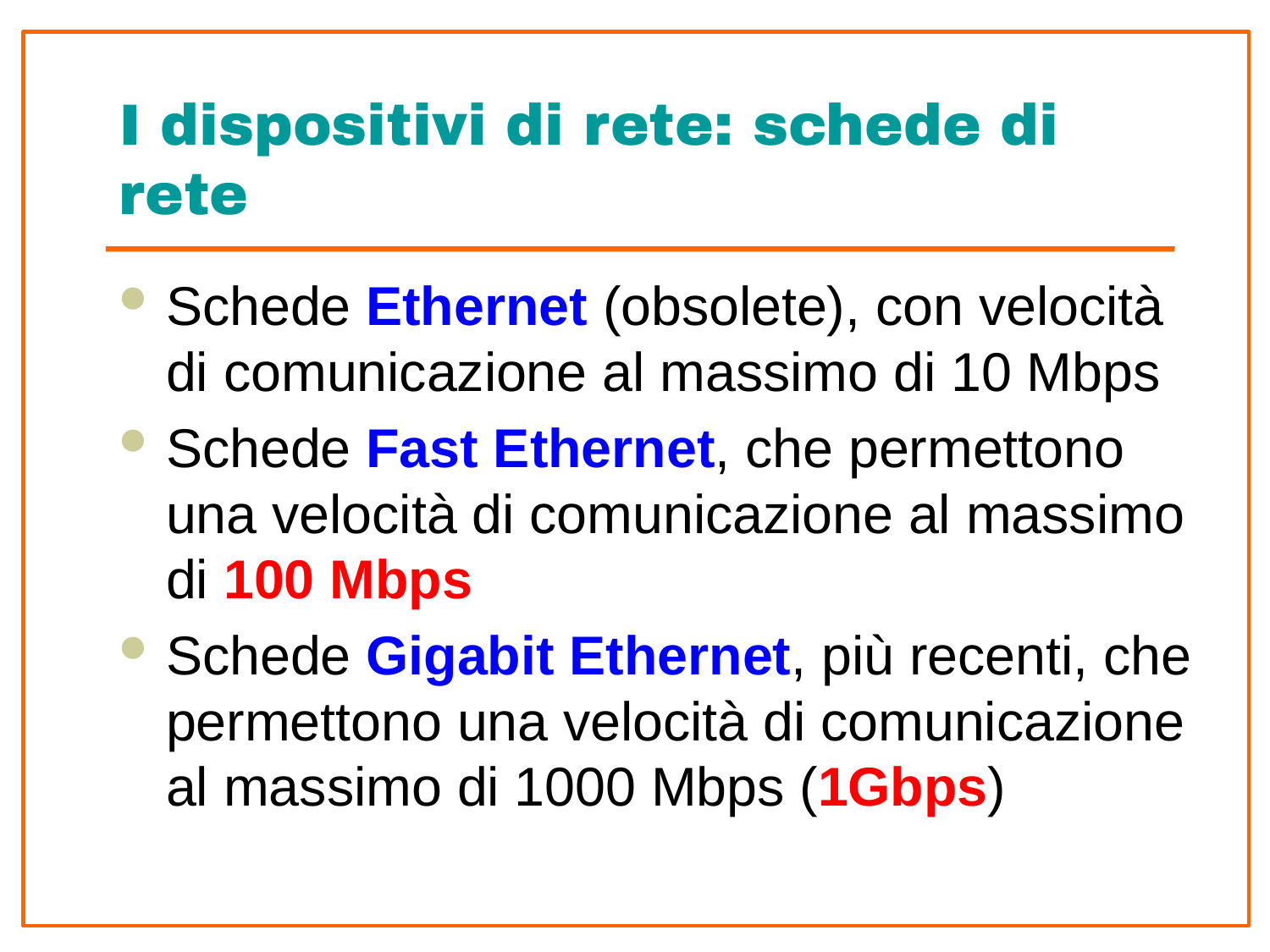

# I dispositivi di rete: schede di rete
Schede Ethernet (obsolete), con velocità di comunicazione al massimo di 10 Mbps
Schede Fast Ethernet, che permettono una velocità di comunicazione al massimo di 100 Mbps
Schede Gigabit Ethernet, più recenti, che permettono una velocità di comunicazione al massimo di 1000 Mbps (1Gbps)